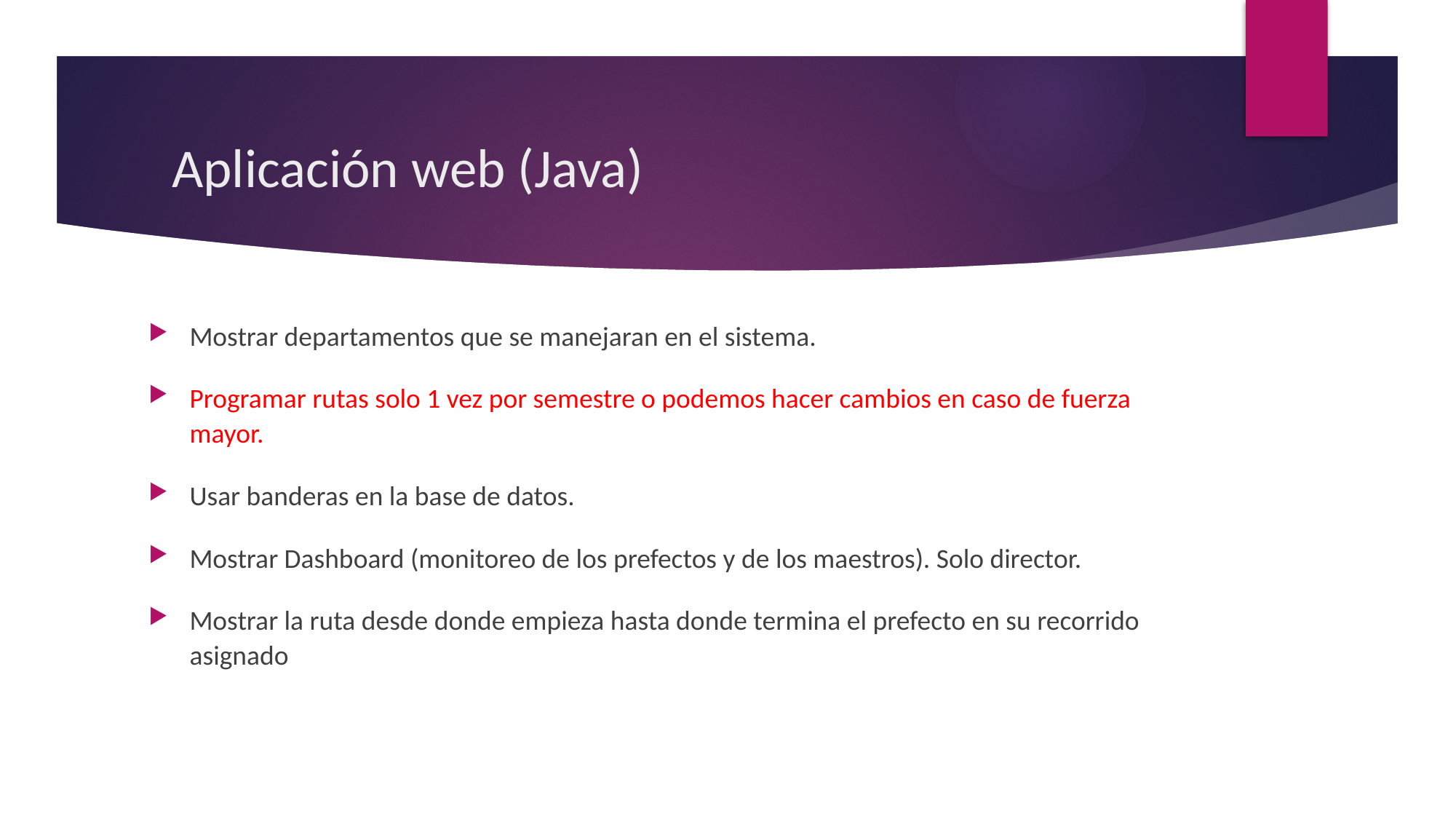

# Aplicación web (Java)
Mostrar departamentos que se manejaran en el sistema.
Programar rutas solo 1 vez por semestre o podemos hacer cambios en caso de fuerza mayor.
Usar banderas en la base de datos.
Mostrar Dashboard (monitoreo de los prefectos y de los maestros). Solo director.
Mostrar la ruta desde donde empieza hasta donde termina el prefecto en su recorrido asignado